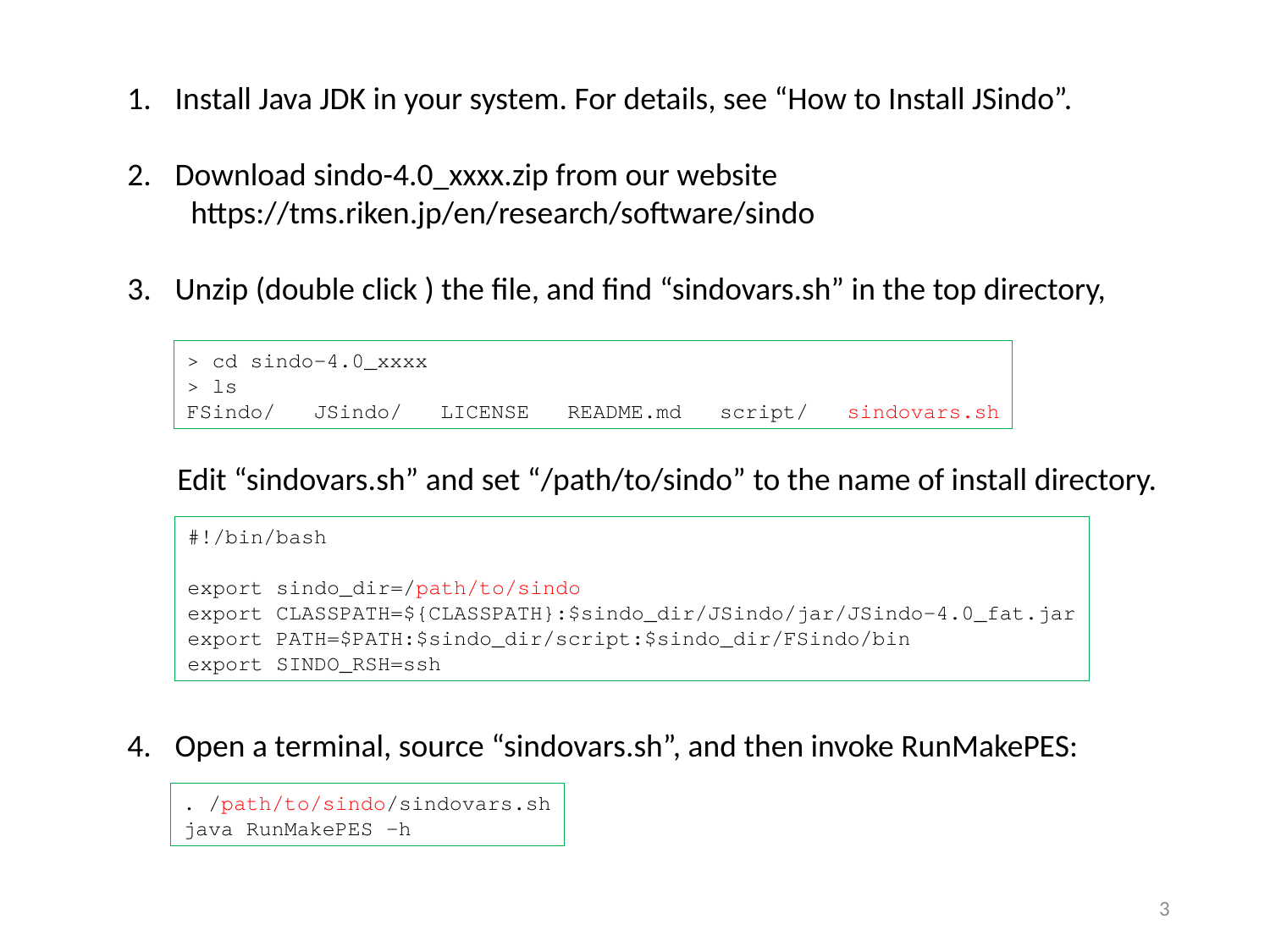

Install Java JDK in your system. For details, see “How to Install JSindo”.

Download sindo-4.0_xxxx.zip from our website
https://tms.riken.jp/en/research/software/sindo

Unzip (double click ) the file, and find “sindovars.sh” in the top directory,

Edit “sindovars.sh” and set “/path/to/sindo” to the name of install directory.

Open a terminal, source “sindovars.sh”, and then invoke RunMakePES:
> cd sindo-4.0_xxxx
> ls
FSindo/   JSindo/   LICENSE   README.md   script/   sindovars.sh
#!/bin/bash

export sindo_dir=/path/to/sindo
export CLASSPATH=${CLASSPATH}:$sindo_dir/JSindo/jar/JSindo-4.0_fat.jar
export PATH=$PATH:$sindo_dir/script:$sindo_dir/FSindo/bin
export SINDO_RSH=ssh
. /path/to/sindo/sindovars.sh
java RunMakePES -h
3